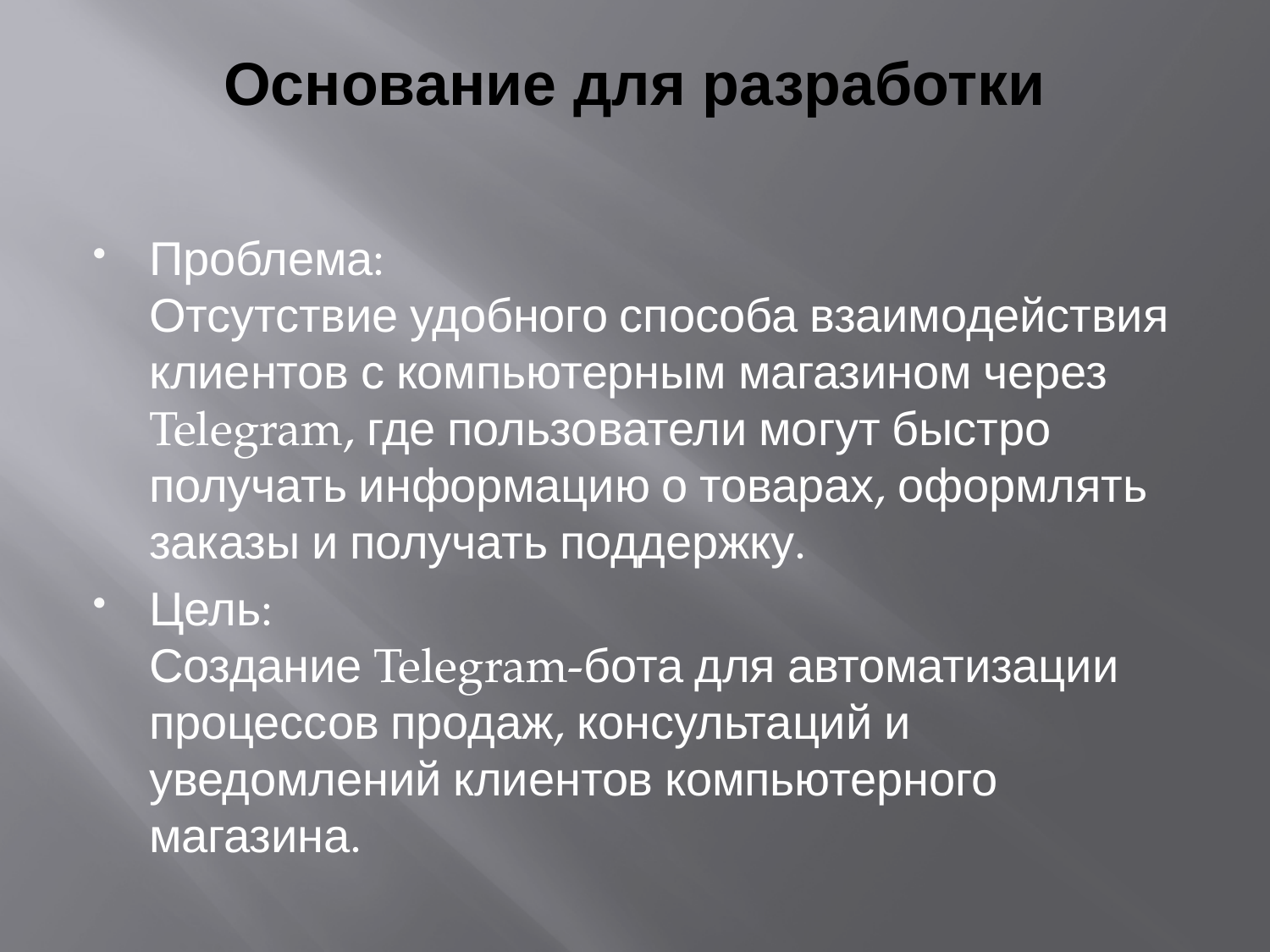

# Основание для разработки
Проблема:
Отсутствие удобного способа взаимодействия клиентов с компьютерным магазином через Telegram, где пользователи могут быстро получать информацию о товарах, оформлять заказы и получать поддержку.
Цель:
Создание Telegram-бота для автоматизации процессов продаж, консультаций и уведомлений клиентов компьютерного магазина.